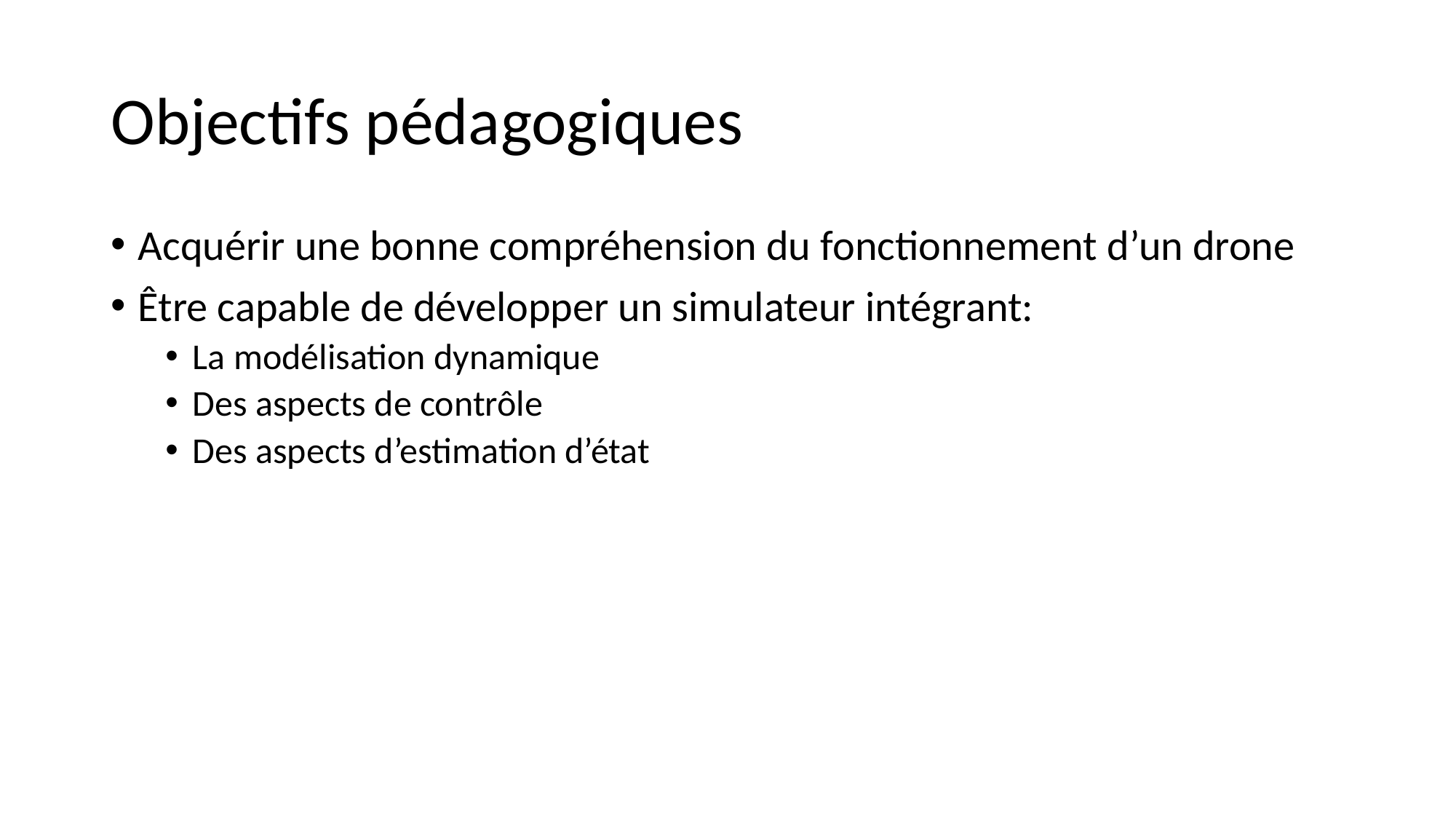

# Objectifs pédagogiques
Acquérir une bonne compréhension du fonctionnement d’un drone
Être capable de développer un simulateur intégrant:
La modélisation dynamique
Des aspects de contrôle
Des aspects d’estimation d’état